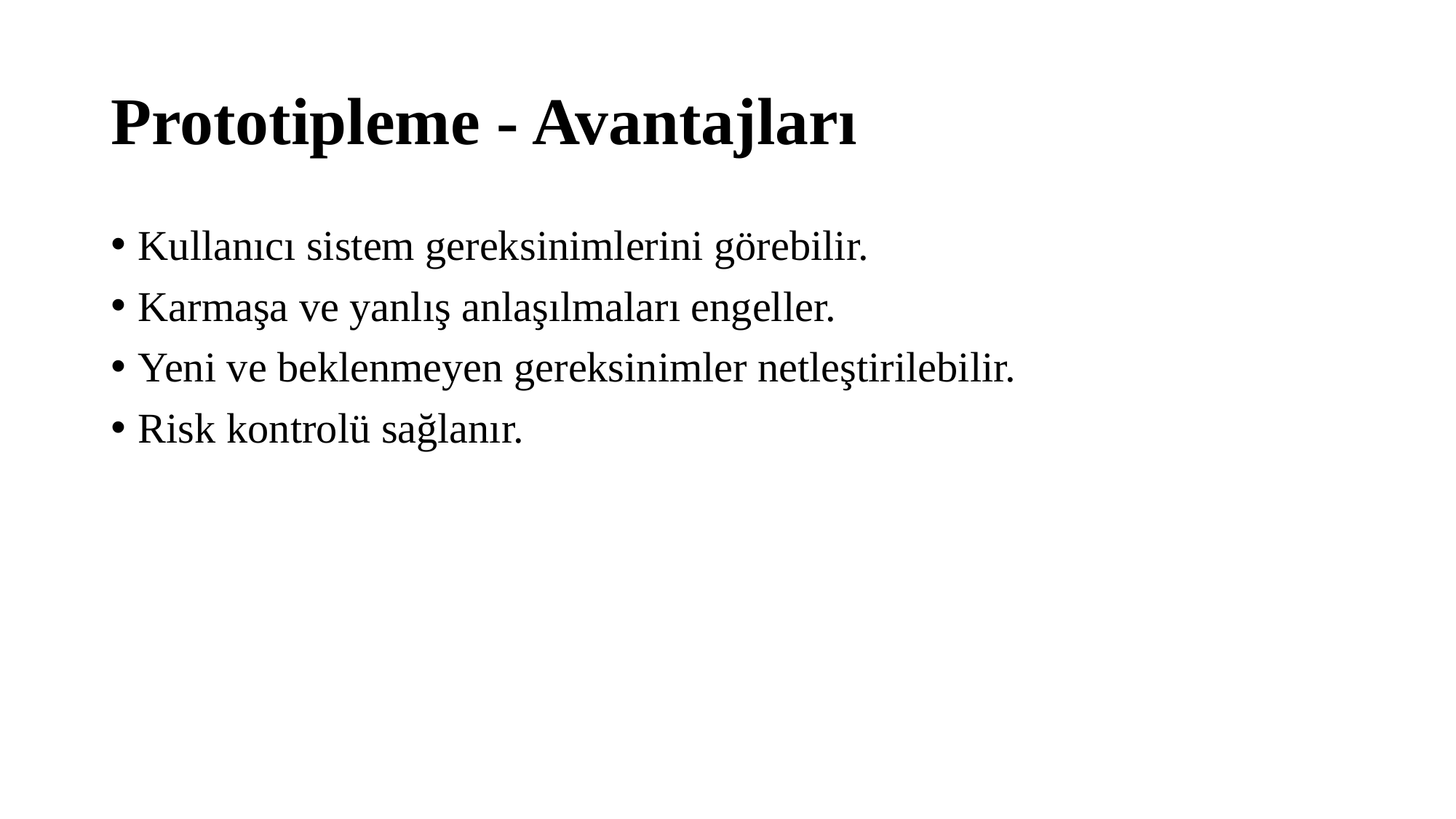

# Prototipleme - Avantajları
Kullanıcı sistem gereksinimlerini görebilir.
Karmaşa ve yanlış anlaşılmaları engeller.
Yeni ve beklenmeyen gereksinimler netleştirilebilir.
Risk kontrolü sağlanır.